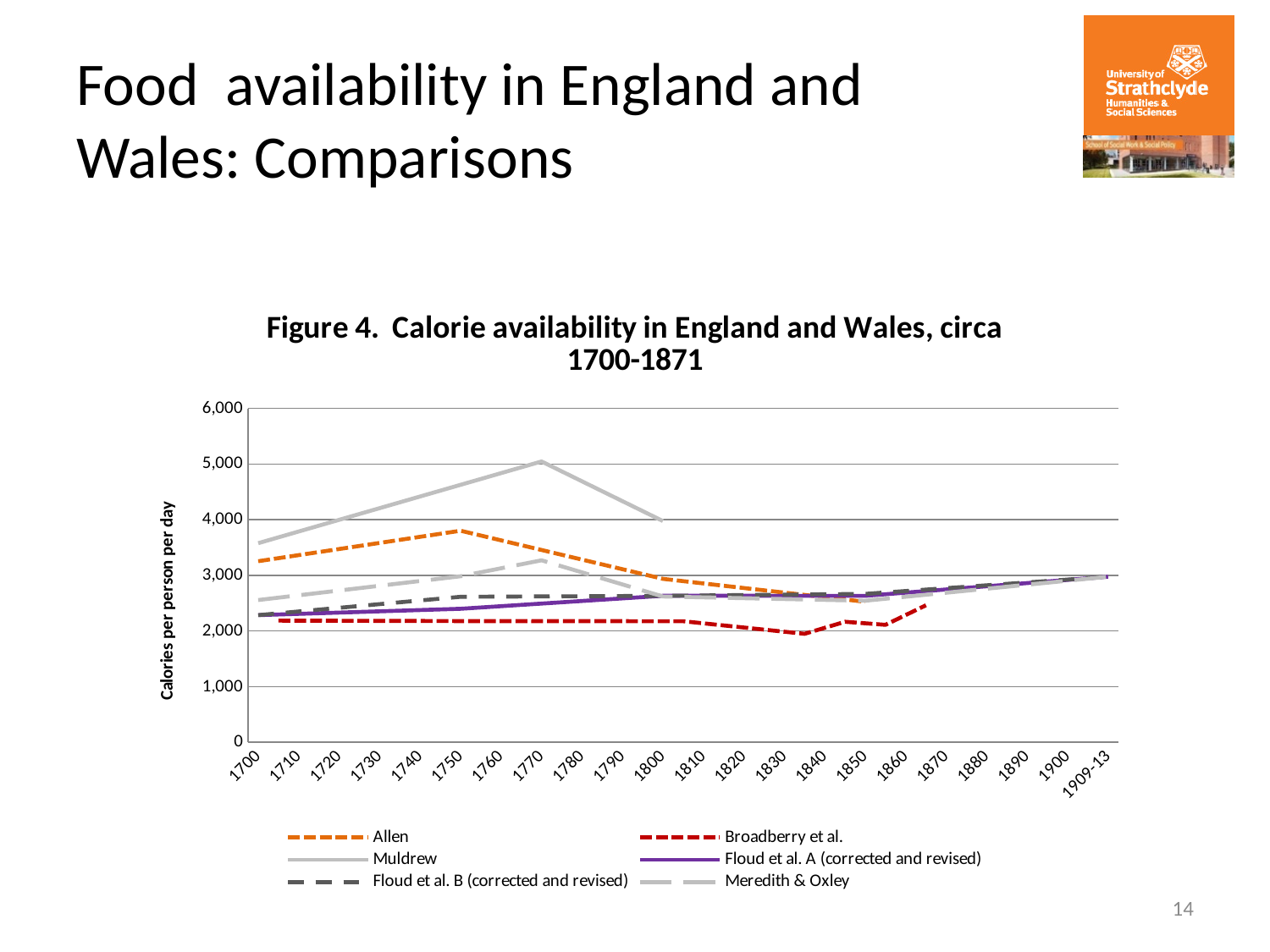

# Food  availability in England and Wales: Comparisons

### Chart: Figure 4.  Calorie availability in England and Wales, circa 1700-1871

| Category | Allen | Broadberry et al. | Muldrew | Floud et al. A (corrected and revised) | Floud et al. B (corrected and revised) | Meredith & Oxley |
|---|---|---|---|---|---|---|
| 1700 | 3255.0 | None | 3579.0 | 2284.9100000000008 | 2284.9100000000008 | 2556.927457627119 |
| 1705 | None | 2187.0 | None | None | None | None |
| 1710 | None | None | None | None | None | None |
| 1715 | None | None | None | None | None | None |
| 1720 | None | None | None | None | None | None |
| 1725 | None | None | None | None | None | None |
| 1730 | None | None | None | None | None | None |
| 1735 | None | None | None | None | None | None |
| 1740 | None | None | None | None | None | None |
| 1745 | None | None | None | None | None | None |
| 1750 | 3803.0 | None | None | 2399.32 | 2614.58 | 2984.429602888087 |
| 1755 | None | 2178.0 | None | None | None | None |
| 1760 | None | None | None | None | None | None |
| 1765 | None | None | None | None | None | None |
| 1770 | None | None | 5047.0 | None | None | 3271.161810847155 |
| 1775 | None | None | None | None | None | None |
| 1780 | None | None | None | None | None | None |
| 1785 | None | None | None | None | None | None |
| 1790 | None | None | None | None | None | None |
| 1795 | None | None | None | None | None | None |
| 1800 | 2938.0 | None | 3977.0 | 2632.850000000001 | 2631.72 | 2620.6675900277 |
| 1805 | None | 2176.0 | None | None | None | None |
| 1810 | None | None | None | None | None | None |
| 1815 | None | None | None | None | None | None |
| 1820 | None | None | None | None | None | None |
| 1825 | None | None | None | None | None | None |
| 1830 | None | None | None | None | None | None |
| 1835 | None | 1950.0 | None | None | None | None |
| 1840 | None | None | None | None | None | None |
| 1845 | None | 2166.0 | None | None | None | None |
| 1850 | 2525.0 | None | None | 2631.72 | 2666.92 | 2544.0 |
| 1855 | None | 2111.0 | None | None | None | None |
| 1860 | None | None | None | None | None | None |
| 1865 | None | 2463.0 | None | None | None | None |
| 1870 | None | None | None | None | None | None |
| 1875 | None | None | None | None | None | None |
| 1880 | None | None | None | None | None | None |
| 1885 | None | None | None | None | None | None |
| 1890 | None | None | None | None | None | None |
| 1895 | None | None | None | None | None | None |
| 1900 | None | None | None | None | None | None |
| 1905 | None | None | None | None | None | None |
| 1909-13 | None | None | None | 2977.0 | 2977.0 | 2977.0 |
14